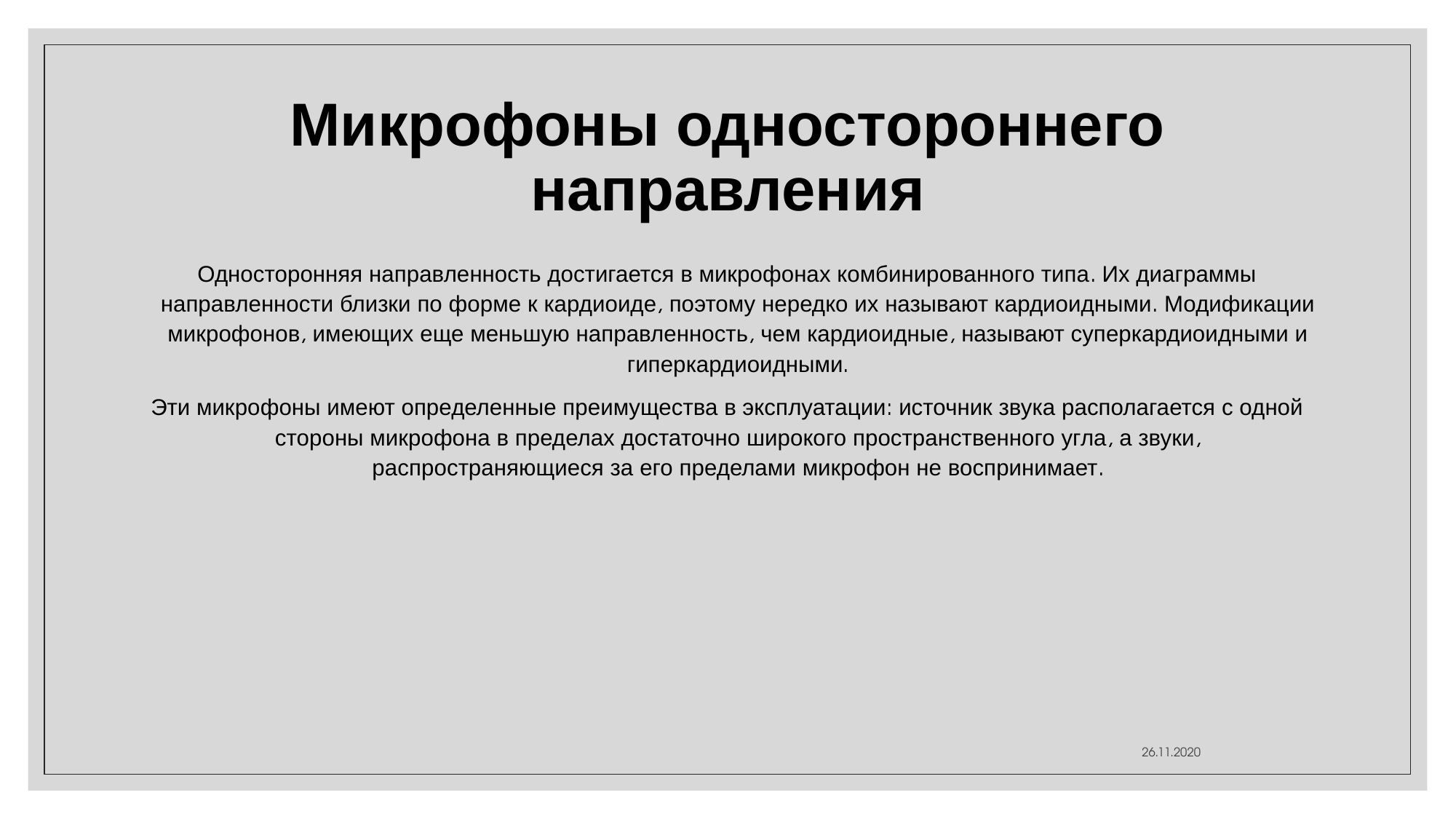

# Микрофоны одностороннего направления
Односторонняя направленность достигается в микрофонах комбинированного типа. Их диаграммы направленности близки по форме к кардиоиде, поэтому нередко их называют кардиоидными. Модификации микрофонов, имеющих еще меньшую направленность, чем кардиоидные, называют суперкардиоидными и гиперкардиоидными.
Эти микрофоны имеют определенные преимущества в эксплуатации: источник звука располагается с одной стороны микрофона в пределах достаточно широкого пространственного угла, а звуки, распространяющиеся за его пределами микрофон не воспринимает.

26.11.2020